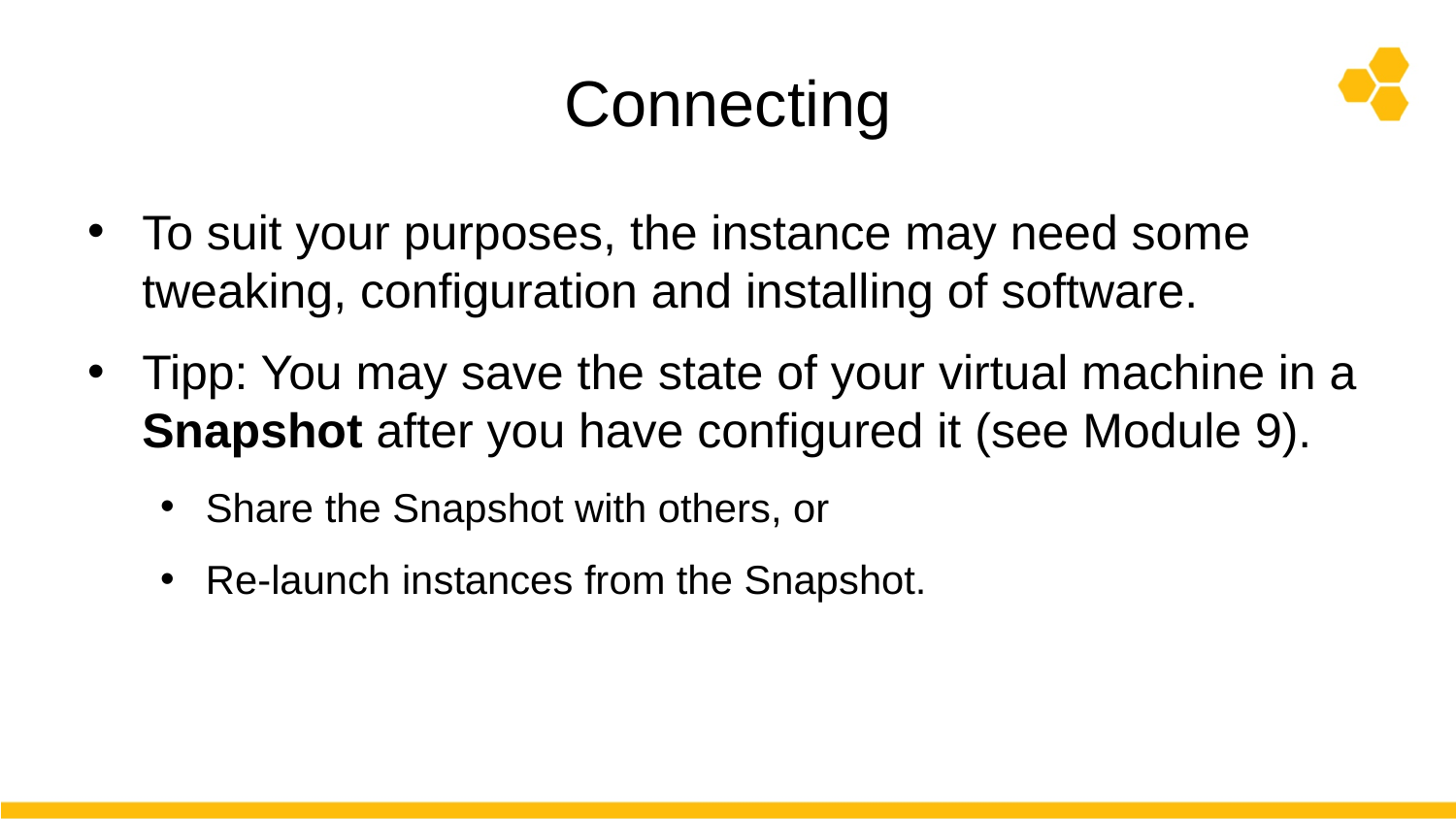

# Connecting
To suit your purposes, the instance may need some tweaking, configuration and installing of software.
Tipp: You may save the state of your virtual machine in a Snapshot after you have configured it (see Module 9).
Share the Snapshot with others, or
Re-launch instances from the Snapshot.